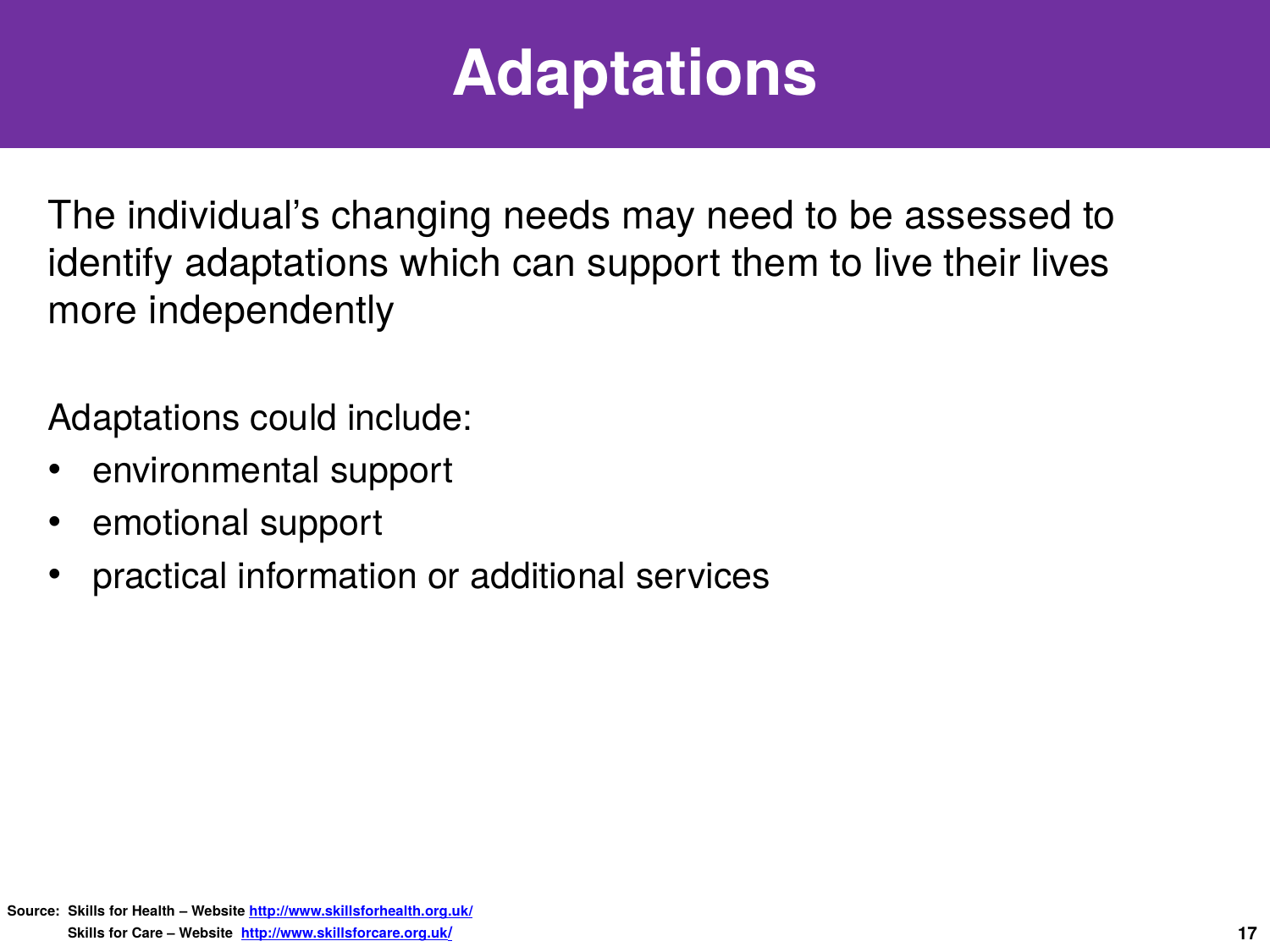

# Adaptations
The individual’s changing needs may need to be assessed to identify adaptations which can support them to live their lives more independently

Adaptations could include:
environmental support
emotional support
practical information or additional services

Source:  Skills for Health – Website http://www.skillsforhealth.org.uk/
               Skills for Care – Website  http://www.skillsforcare.org.uk/
17